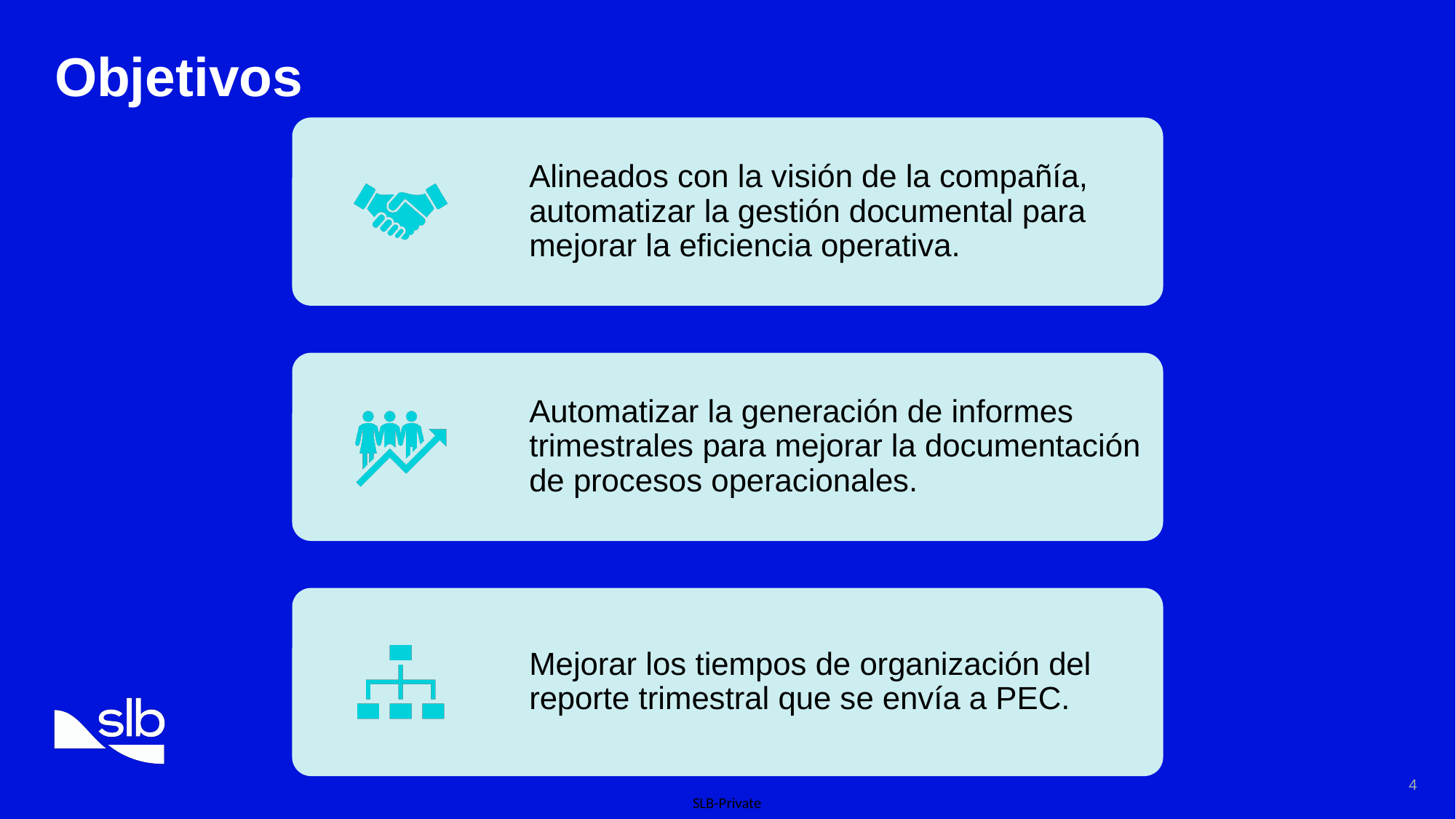

# Objetivos
Alineados con la visión de la compañía, automatizar la gestión documental para mejorar la eficiencia operativa.
Automatizar la generación de informes trimestrales para mejorar la documentación de procesos operacionales.
Mejorar los tiempos de organización del reporte trimestral que se envía a PEC.
4